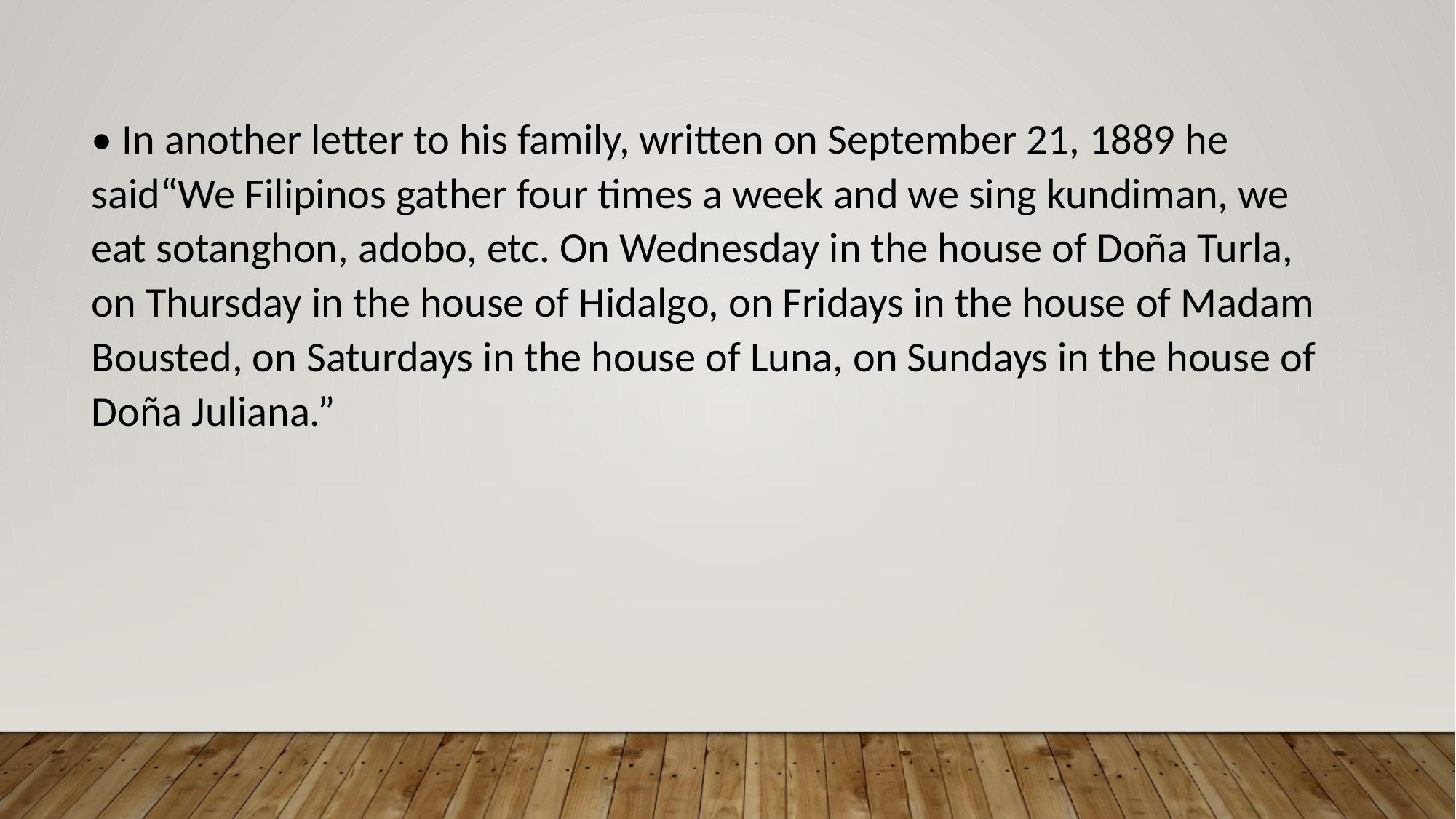

• In another letter to his family, written on September 21, 1889 he said“We Filipinos gather four times a week and we sing kundiman, we eat sotanghon, adobo, etc. On Wednesday in the house of Doña Turla, on Thursday in the house of Hidalgo, on Fridays in the house of Madam Bousted, on Saturdays in the house of Luna, on Sundays in the house of Doña Juliana.”